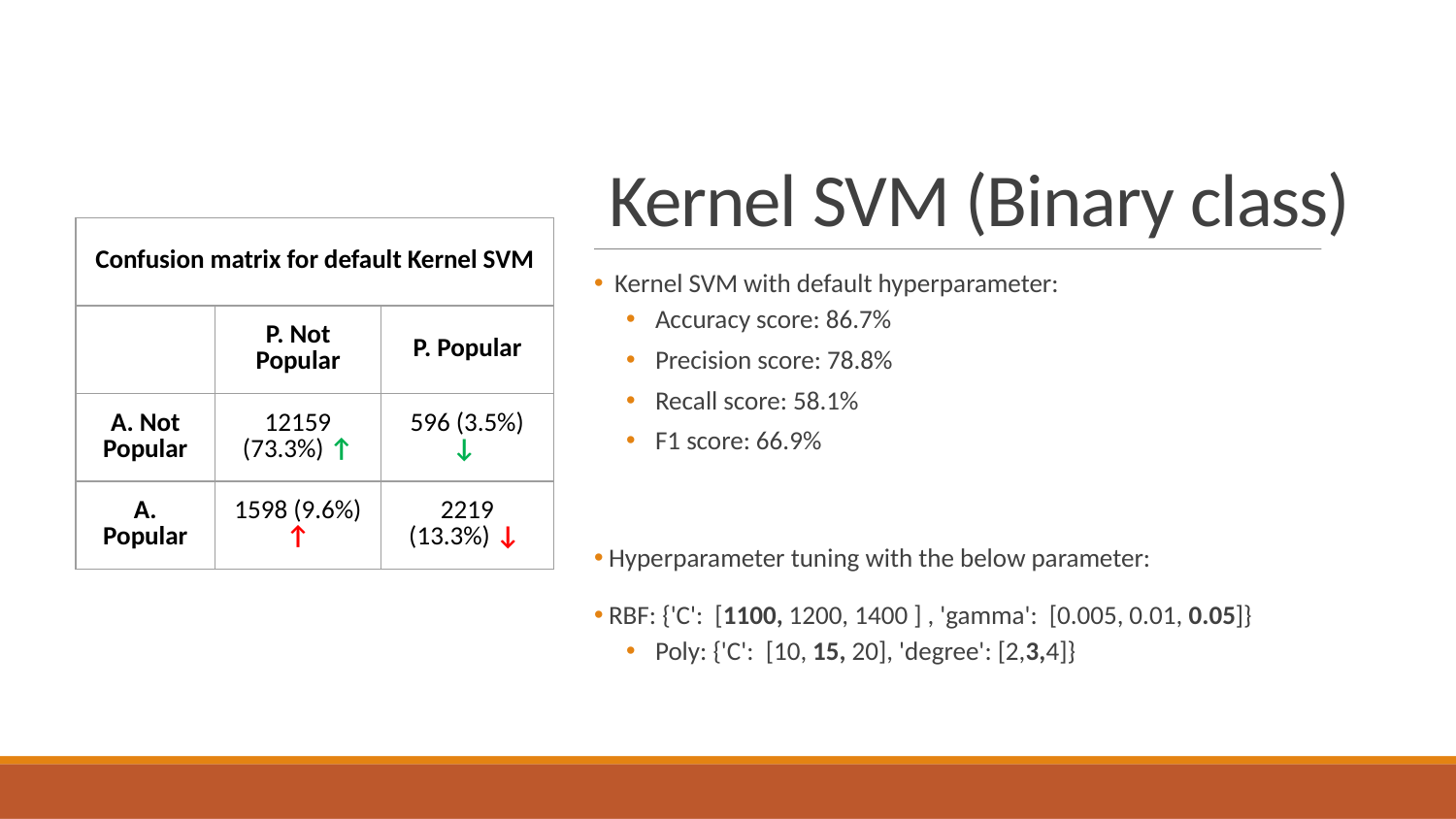

# Kernel SVM (Binary class)
| Confusion matrix for default Kernel SVM |  |  |
| --- | --- | --- |
|  | P. Not Popular | P. Popular |
| A. Not Popular | 12159 (73.3%) ↑ | 596 (3.5%) ↓ |
| A. Popular | 1598 (9.6%) ↑ | 2219 (13.3%) ↓ |
 Kernel SVM with default hyperparameter:
Accuracy score: 86.7%
Precision score: 78.8%
Recall score: 58.1%
F1 score: 66.9%

Hyperparameter tuning with the below parameter:
RBF: {'C':  [1100, 1200, 1400 ] , 'gamma':  [0.005, 0.01, 0.05]}
Poly: {'C':  [10, 15, 20], 'degree': [2,3,4]}